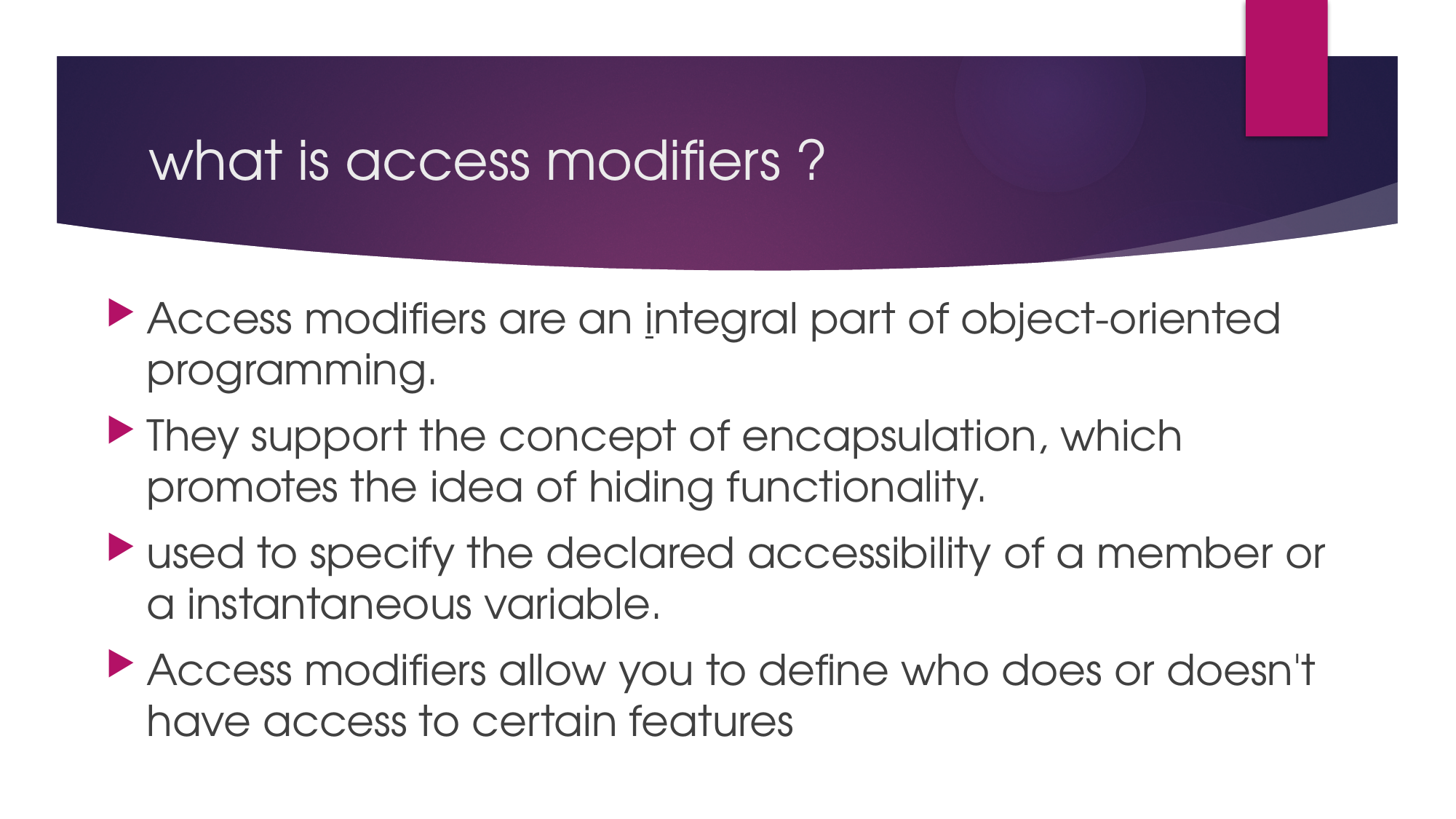

# what is access modifiers ?
Access modifiers are an integral part of object-oriented programming.
They support the concept of encapsulation, which promotes the idea of hiding functionality.
used to specify the declared accessibility of a member or a instantaneous variable.
Access modifiers allow you to define who does or doesn't have access to certain features